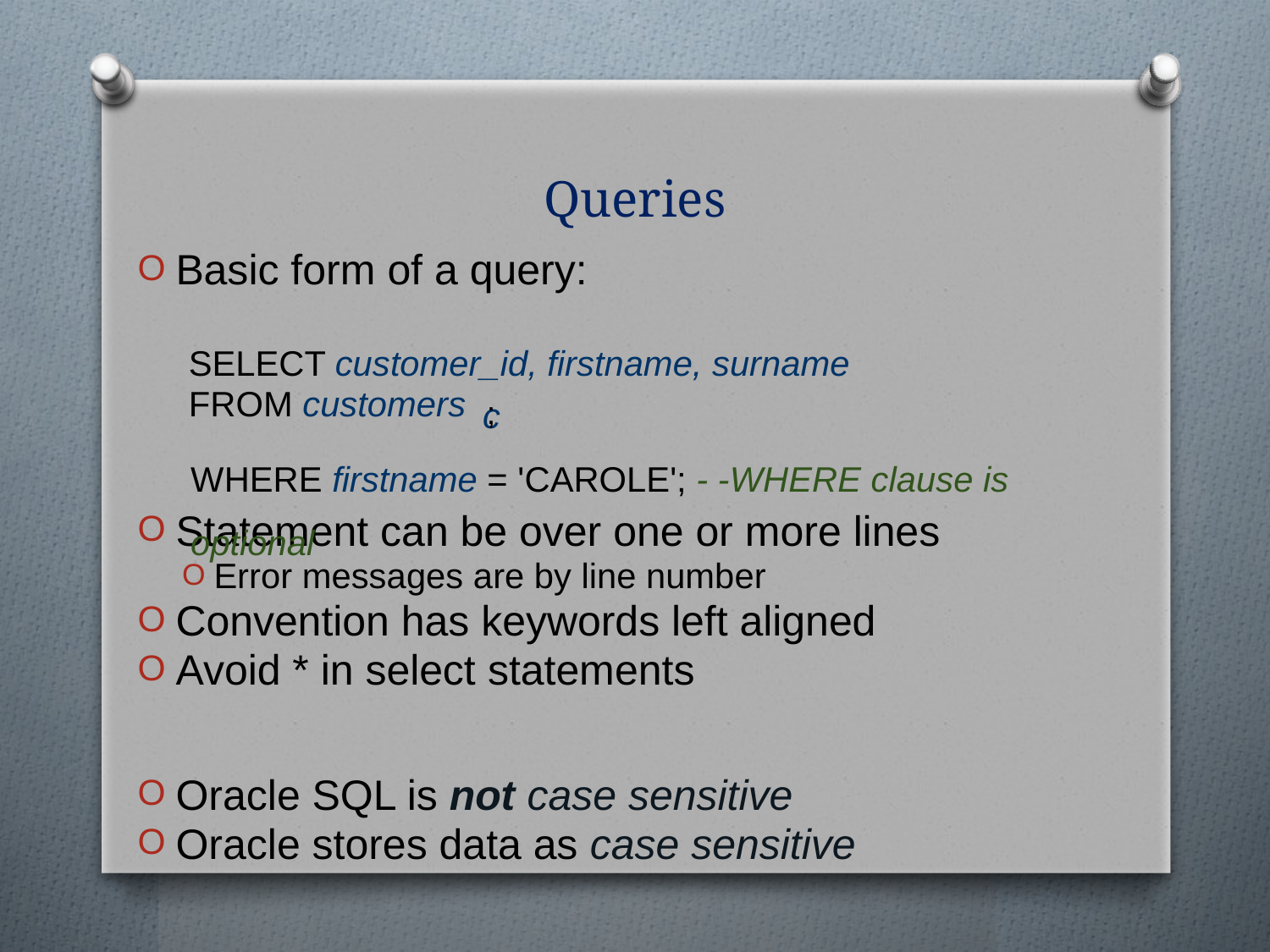

# Queries
Basic form of a query:

SELECT customer_id, firstname, surname
FROM customers

Statement can be over one or more lines
Error messages are by line number
Convention has keywords left aligned
Avoid * in select statements

Oracle SQL is not case sensitive
Oracle stores data as case sensitive
                              c
WHERE firstname = 'CAROLE'; - -WHERE clause is optional
;